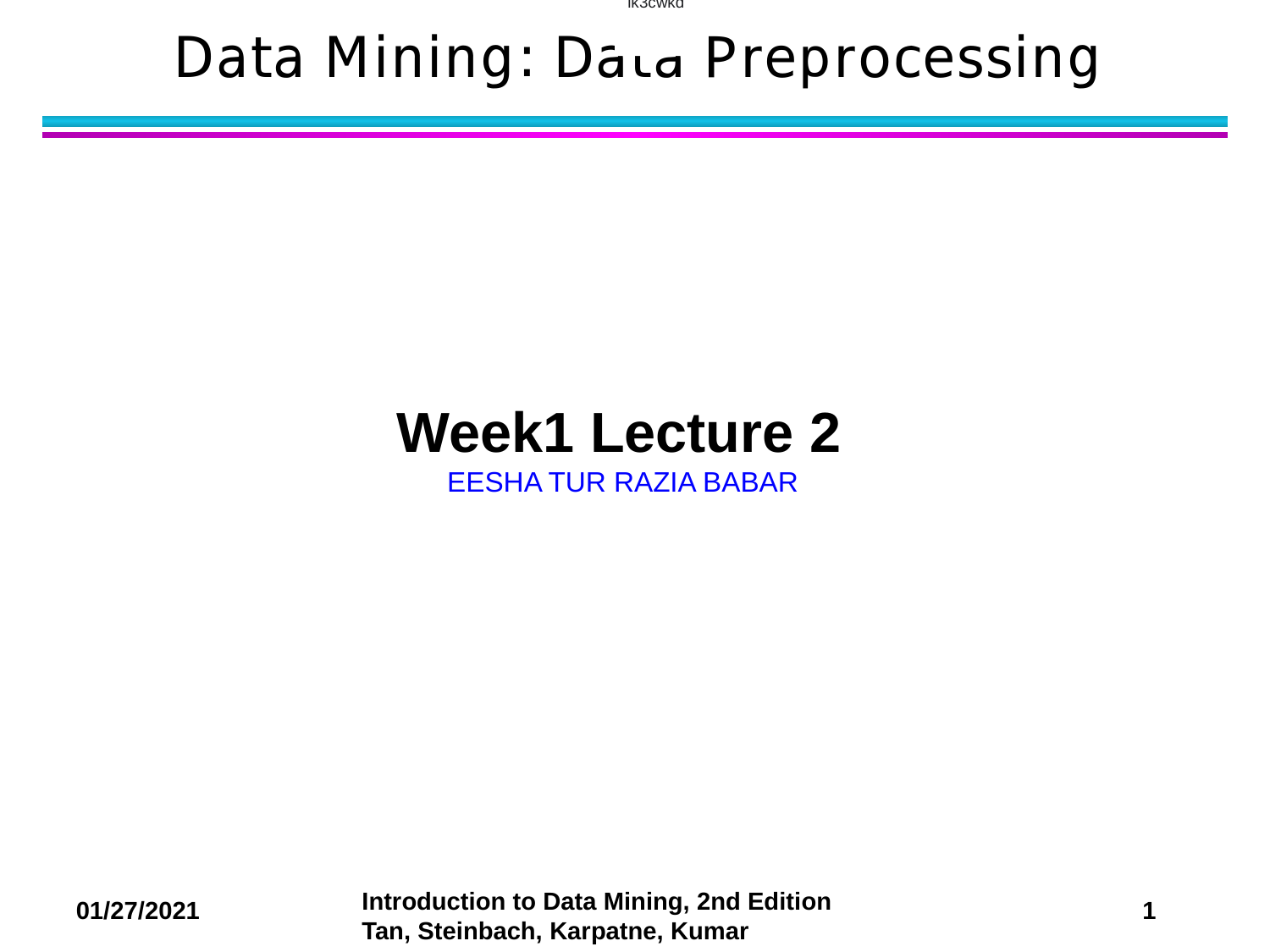

# Data Mining: Data Preprocessing
lk3cwkd

Display

Week1 Lecture 2
 EESHA TUR RAZIA BABAR